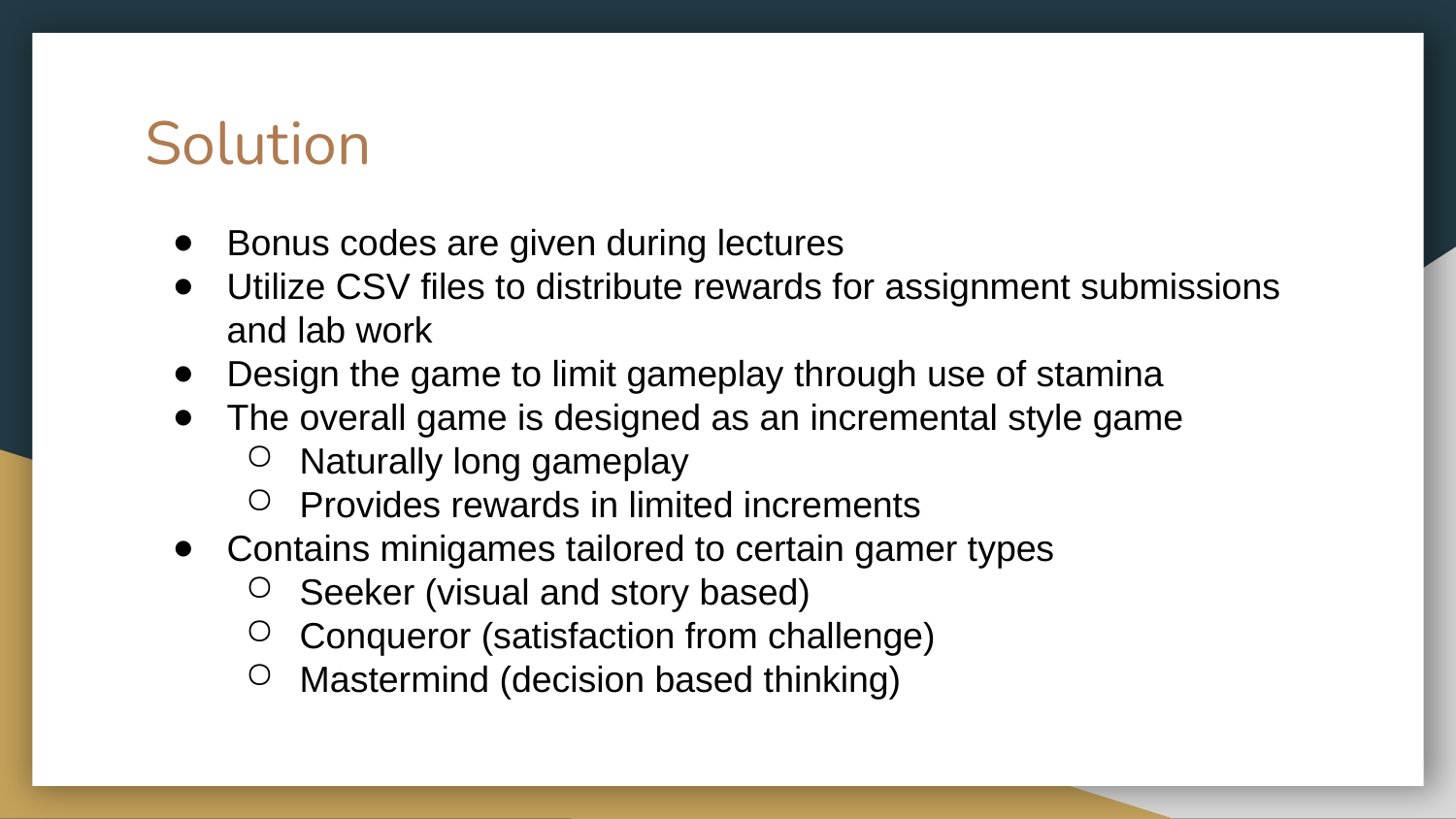

# Solution
Bonus codes are given during lectures
Utilize CSV files to distribute rewards for assignment submissions and lab work
Design the game to limit gameplay through use of stamina
The overall game is designed as an incremental style game
Naturally long gameplay
Provides rewards in limited increments
Contains minigames tailored to certain gamer types
Seeker (visual and story based)
Conqueror (satisfaction from challenge)
Mastermind (decision based thinking)